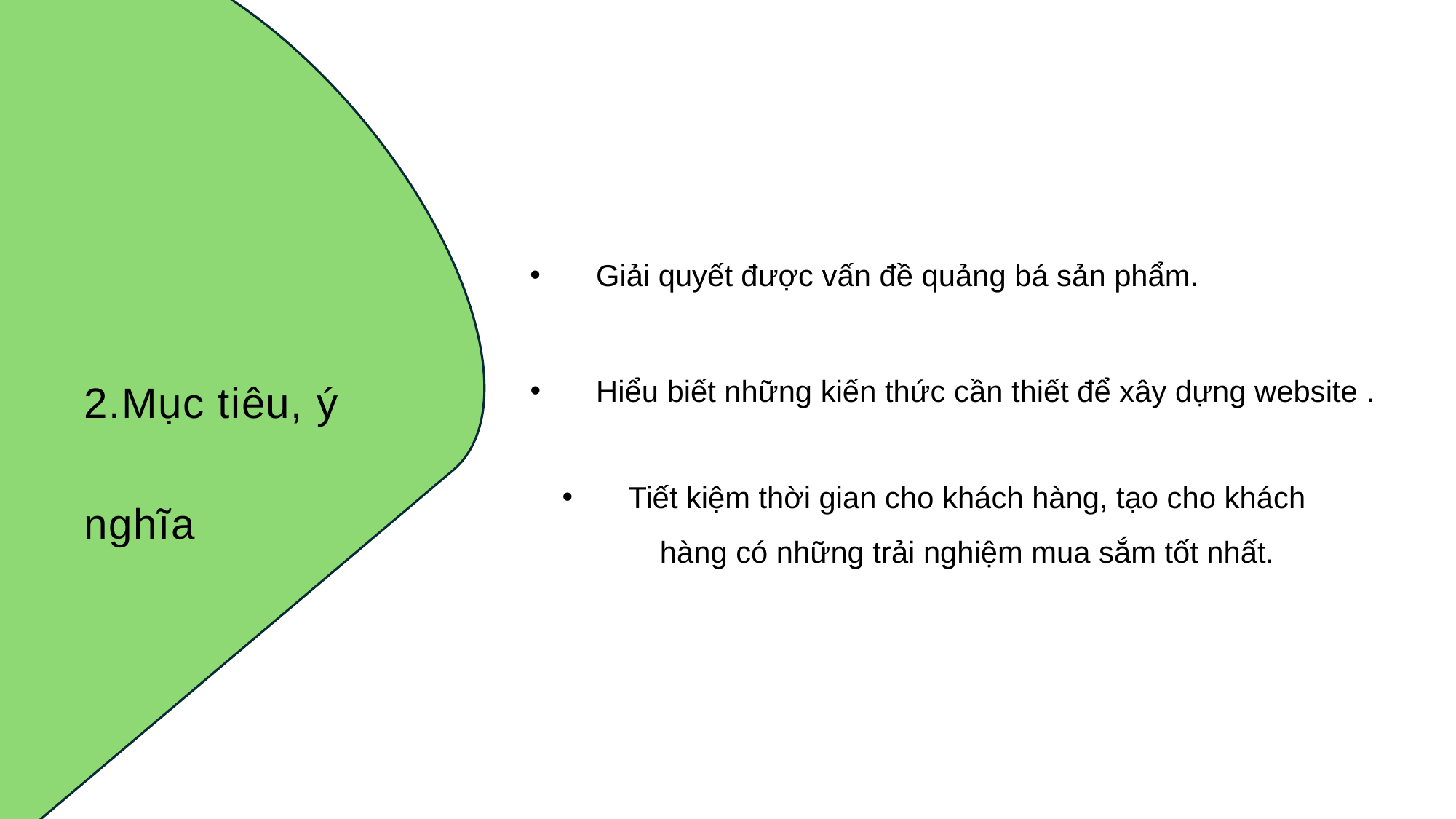

Giải quyết được vấn đề quảng bá sản phẩm.
Hiểu biết những kiến thức cần thiết để xây dựng website .
2.Mục tiêu, ý nghĩa
Tiết kiệm thời gian cho khách hàng, tạo cho khách hàng có những trải nghiệm mua sắm tốt nhất.